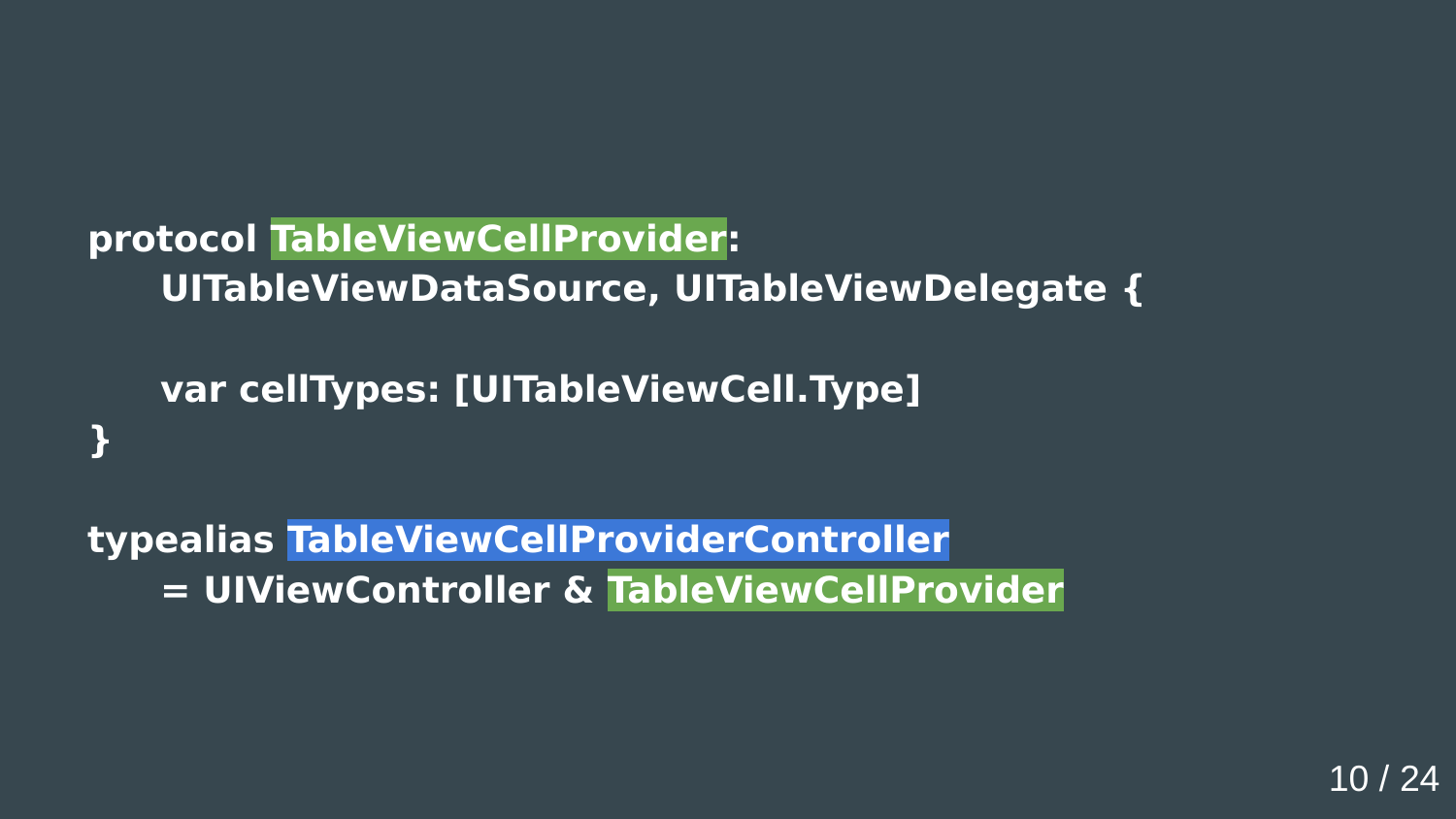

protocol TableViewCellProvider:
UITableViewDataSource, UITableViewDelegate {

var cellTypes: [UITableViewCell.Type]
}

typealias TableViewCellProviderController
= UIViewController & TableViewCellProvider
10 / 24